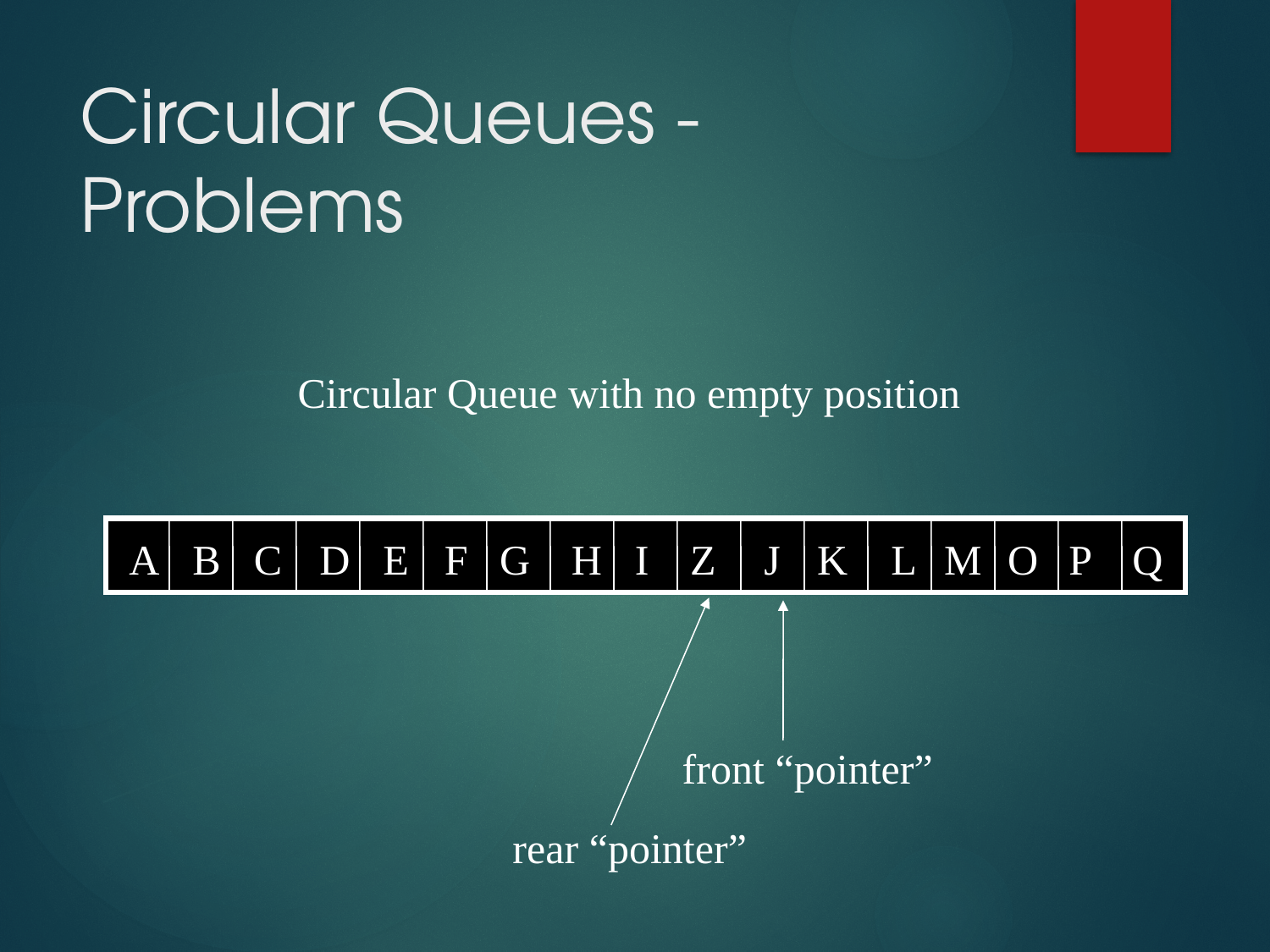

# Circular Queues - Problems
Circular Queue with no empty position

A
B
C
D
E
F
G
H
I
Z
J
K
L
M
O
P
Q

front “pointer”
rear “pointer”